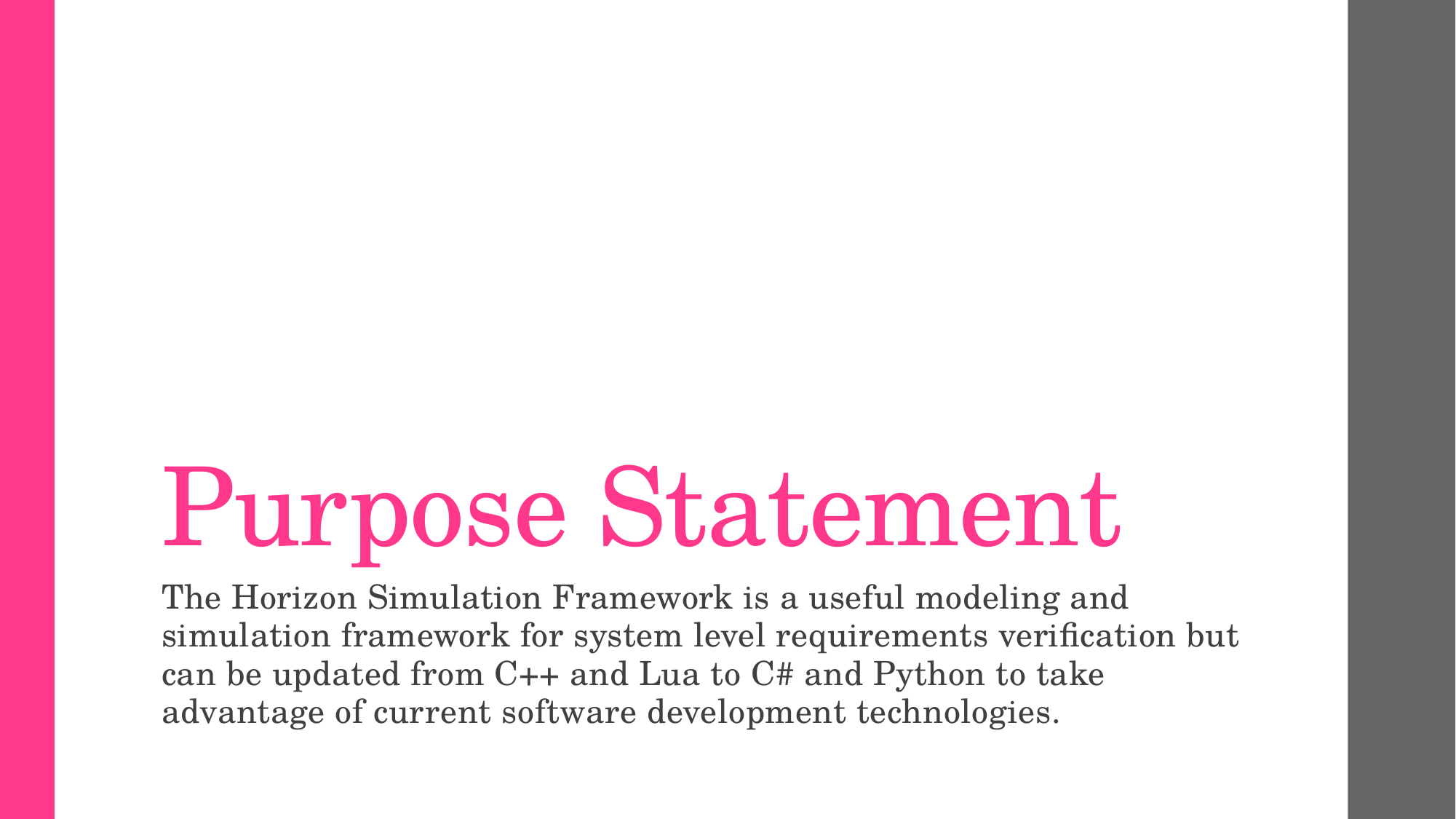

# Purpose Statement
The Horizon Simulation Framework is a useful modeling and simulation framework for system level requirements verification but can be updated from C++ and Lua to C# and Python to take advantage of current software development technologies.